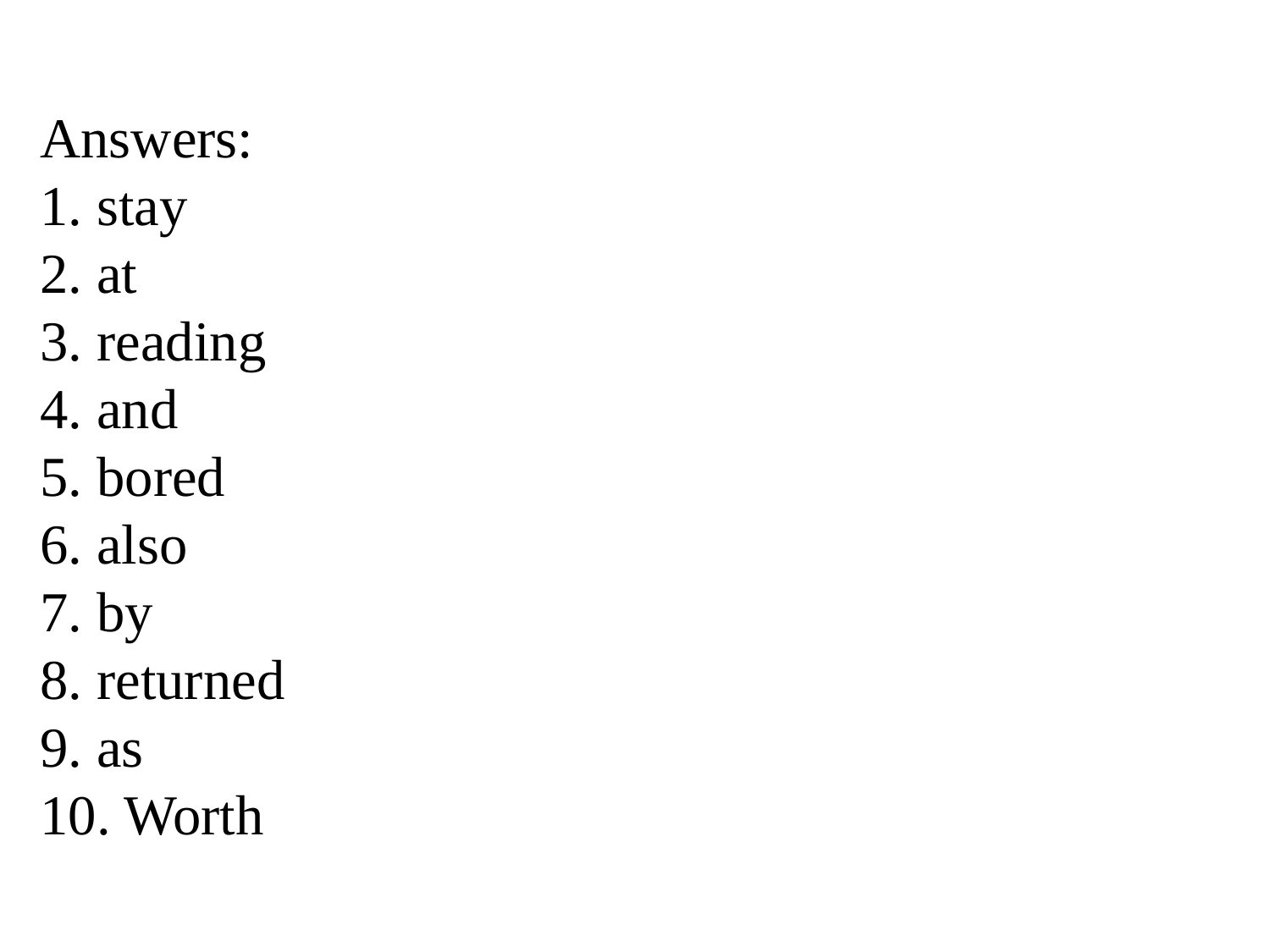

Answers:
1. stay
2. at
3. reading
4. and
5. bored
6. also
7. by
8. returned
9. as
10. Worth